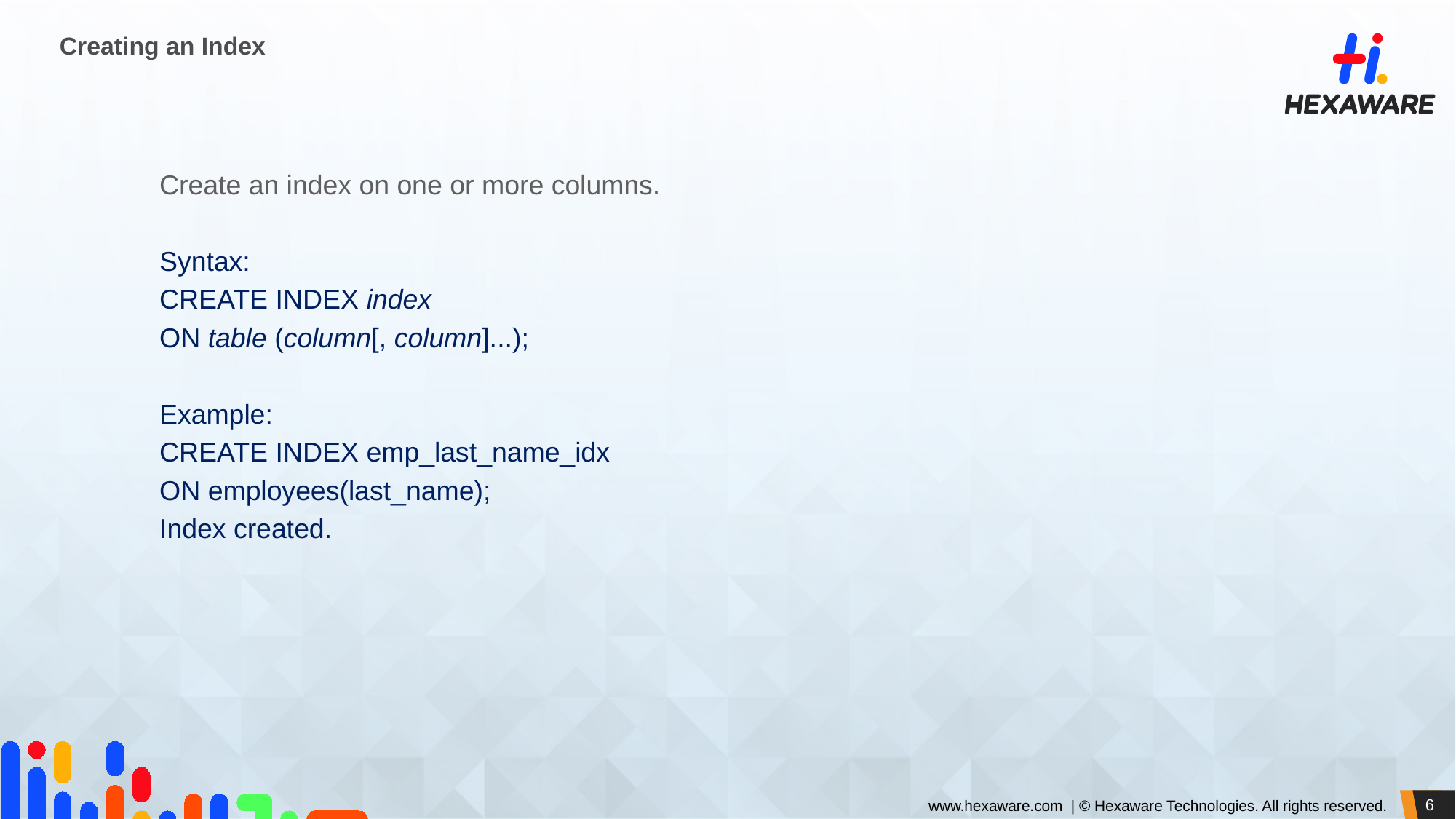

# Creating an Index
Create an index on one or more columns.

Syntax:
CREATE INDEX index
ON table (column[, column]...);

Example:
CREATE INDEX emp_last_name_idx
ON employees(last_name);
Index created.